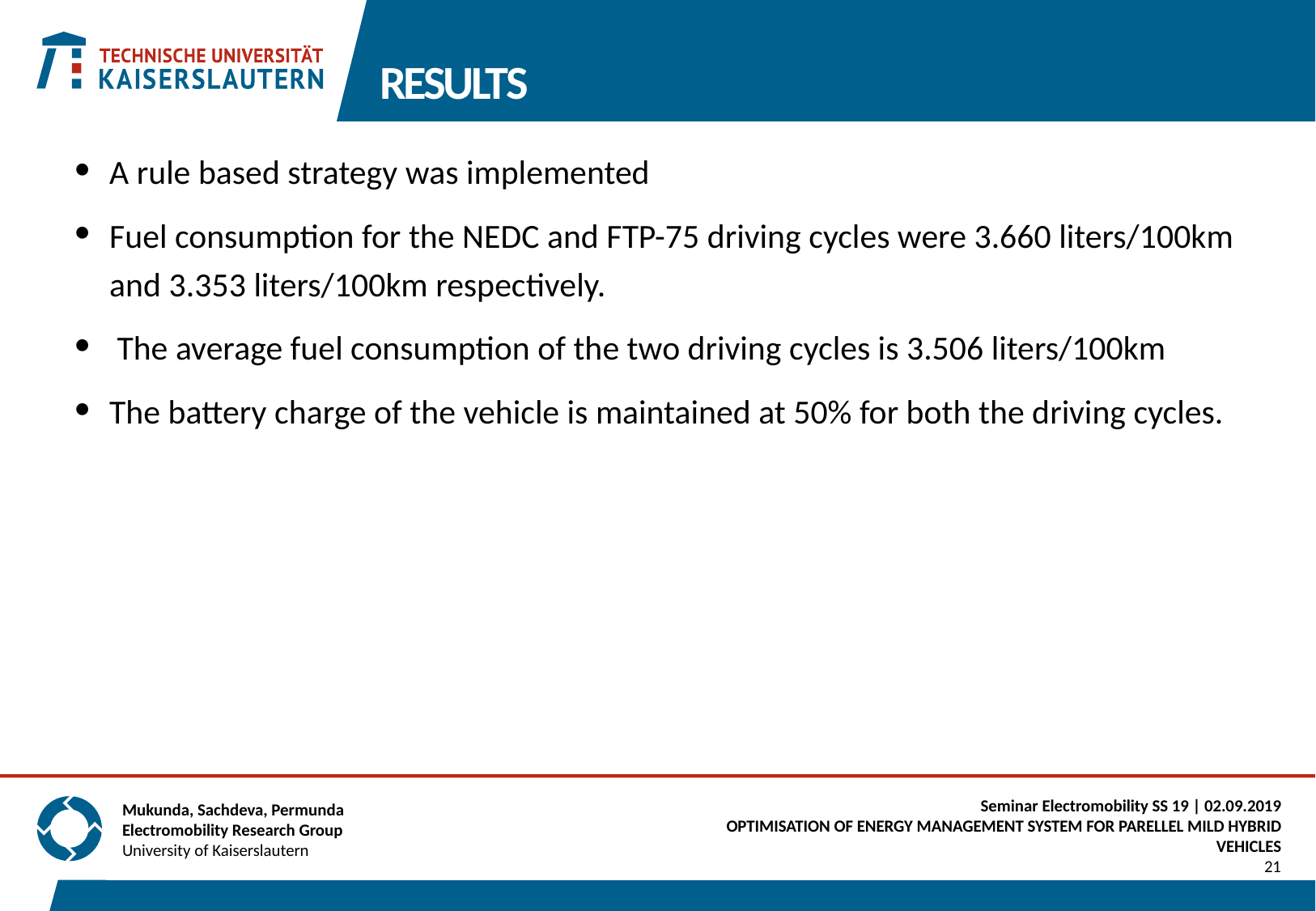

# RESULTS
A rule based strategy was implemented
Fuel consumption for the NEDC and FTP-75 driving cycles were 3.660 liters/100km and 3.353 liters/100km respectively.
 The average fuel consumption of the two driving cycles is 3.506 liters/100km
The battery charge of the vehicle is maintained at 50% for both the driving cycles.